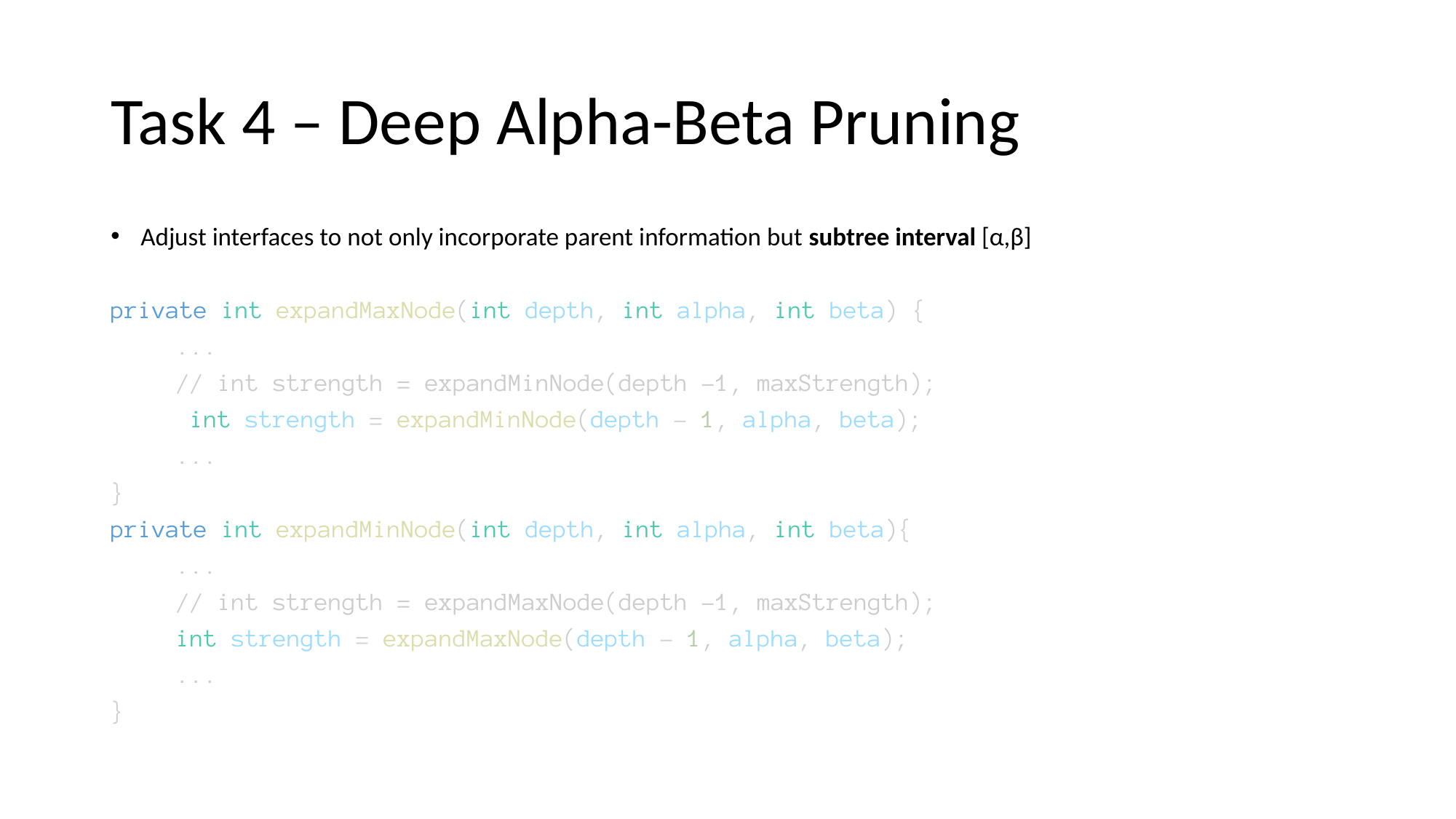

# Task 4 – Deep Alpha-Beta Pruning
Adjust interfaces to not only incorporate parent information but subtree interval [α,β]

private int expandMaxNode(int depth, int alpha, int beta) {
	...
	// int strength = expandMinNode(depth -1, maxStrength);
	 int strength = expandMinNode(depth - 1, alpha, beta);
	...
}
private int expandMinNode(int depth, int alpha, int beta){
	...
	// int strength = expandMaxNode(depth -1, maxStrength);
	int strength = expandMaxNode(depth - 1, alpha, beta);
	...
}